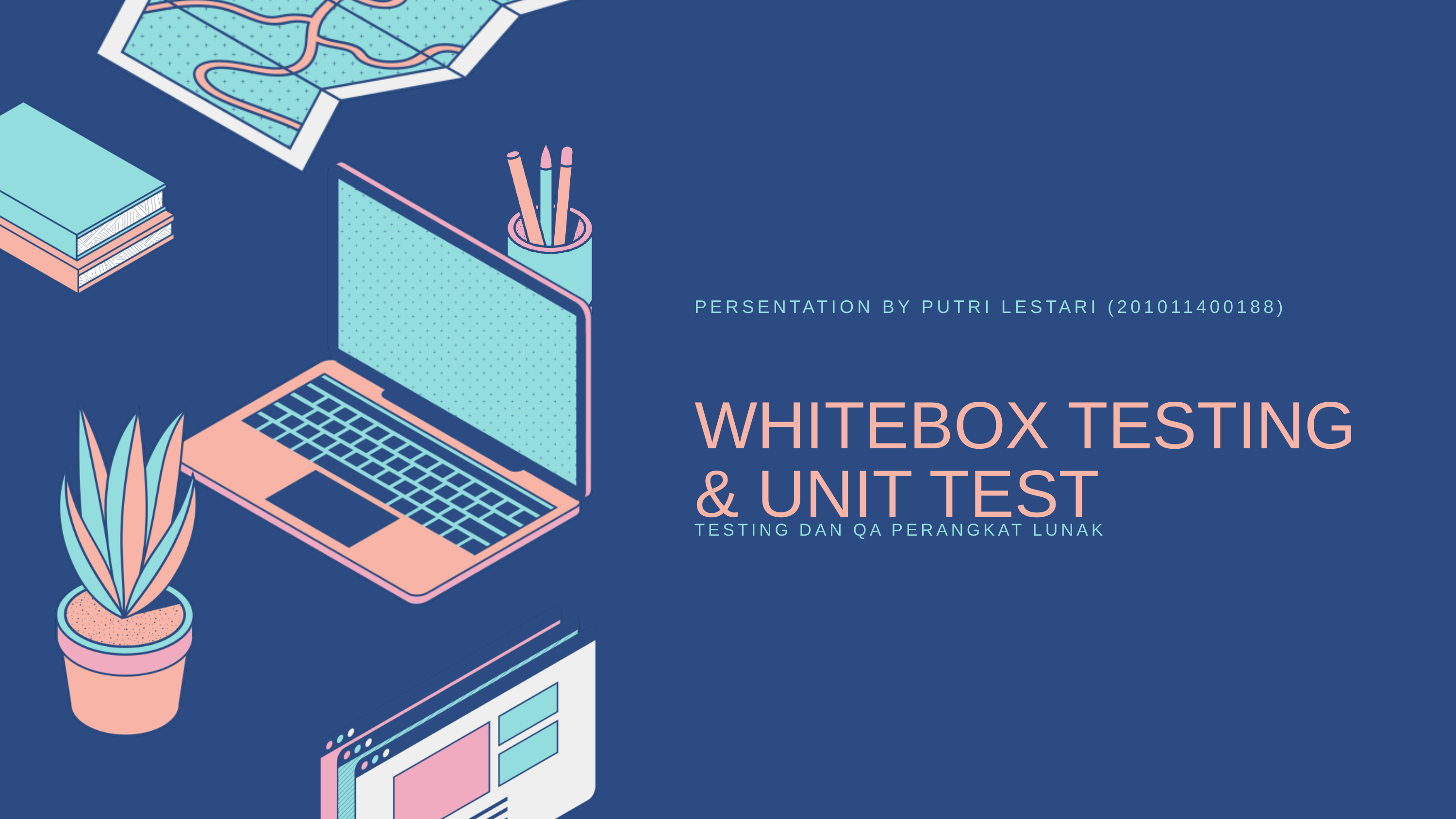

PERSENTATION BY PUTRI LESTARI (201011400188)
WHITEBOX TESTING & UNIT TEST

TESTING DAN QA PERANGKAT LUNAK